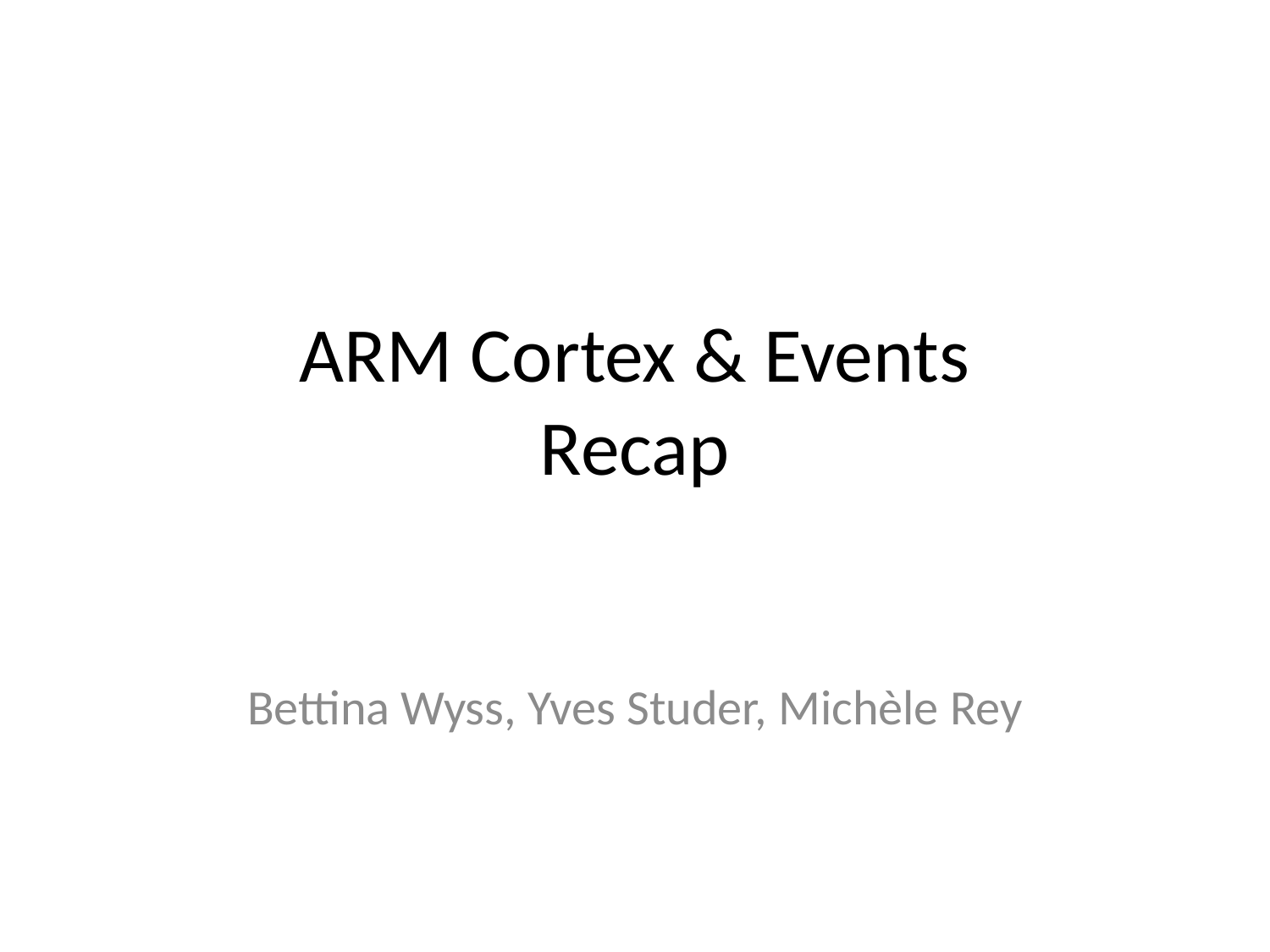

# ARM Cortex & Events Recap
Bettina Wyss, Yves Studer, Michèle Rey